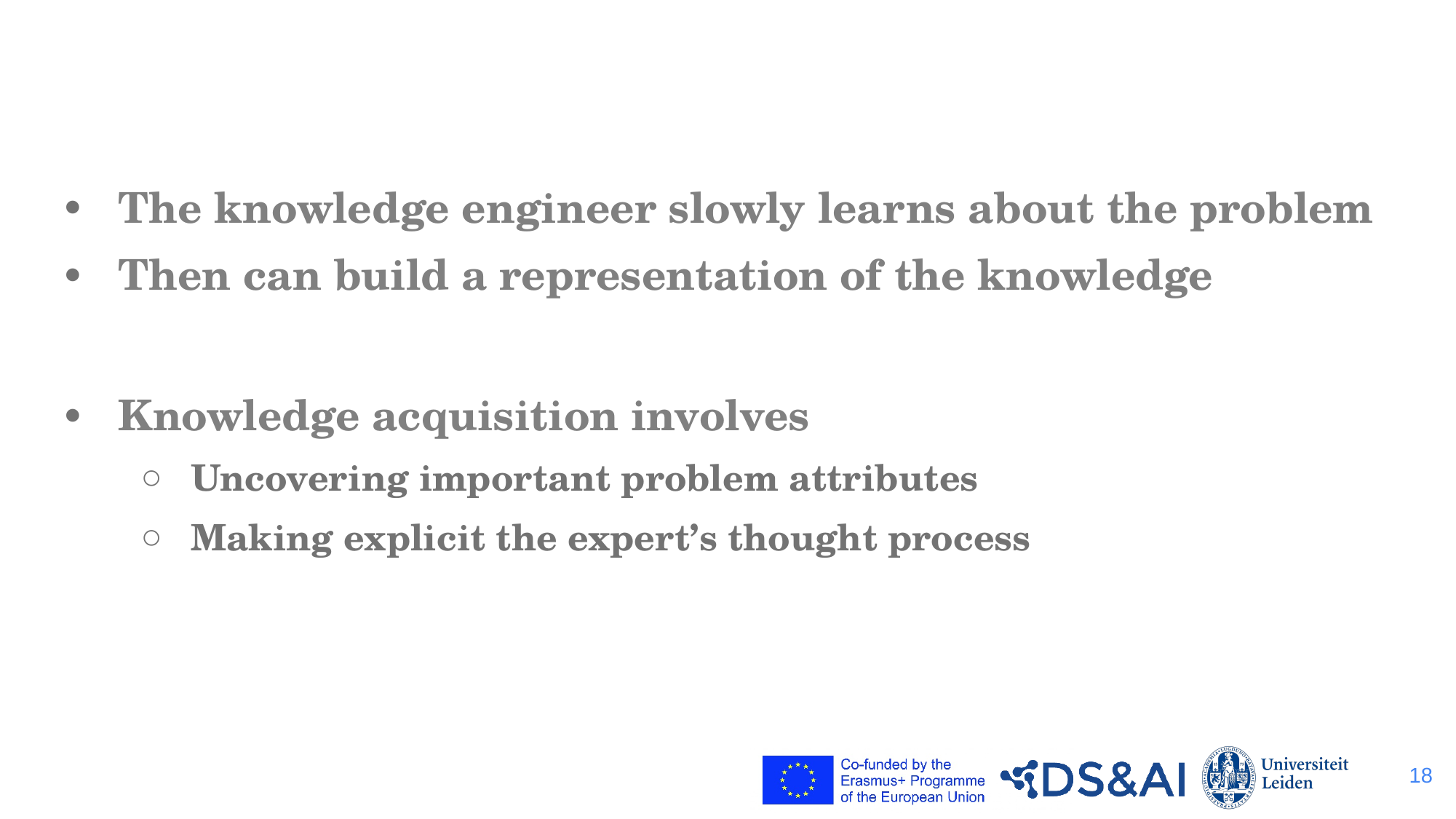

#
The knowledge engineer slowly learns about the problem
Then can build a representation of the knowledge

Knowledge acquisition involves
Uncovering important problem attributes
Making explicit the expert’s thought process
18